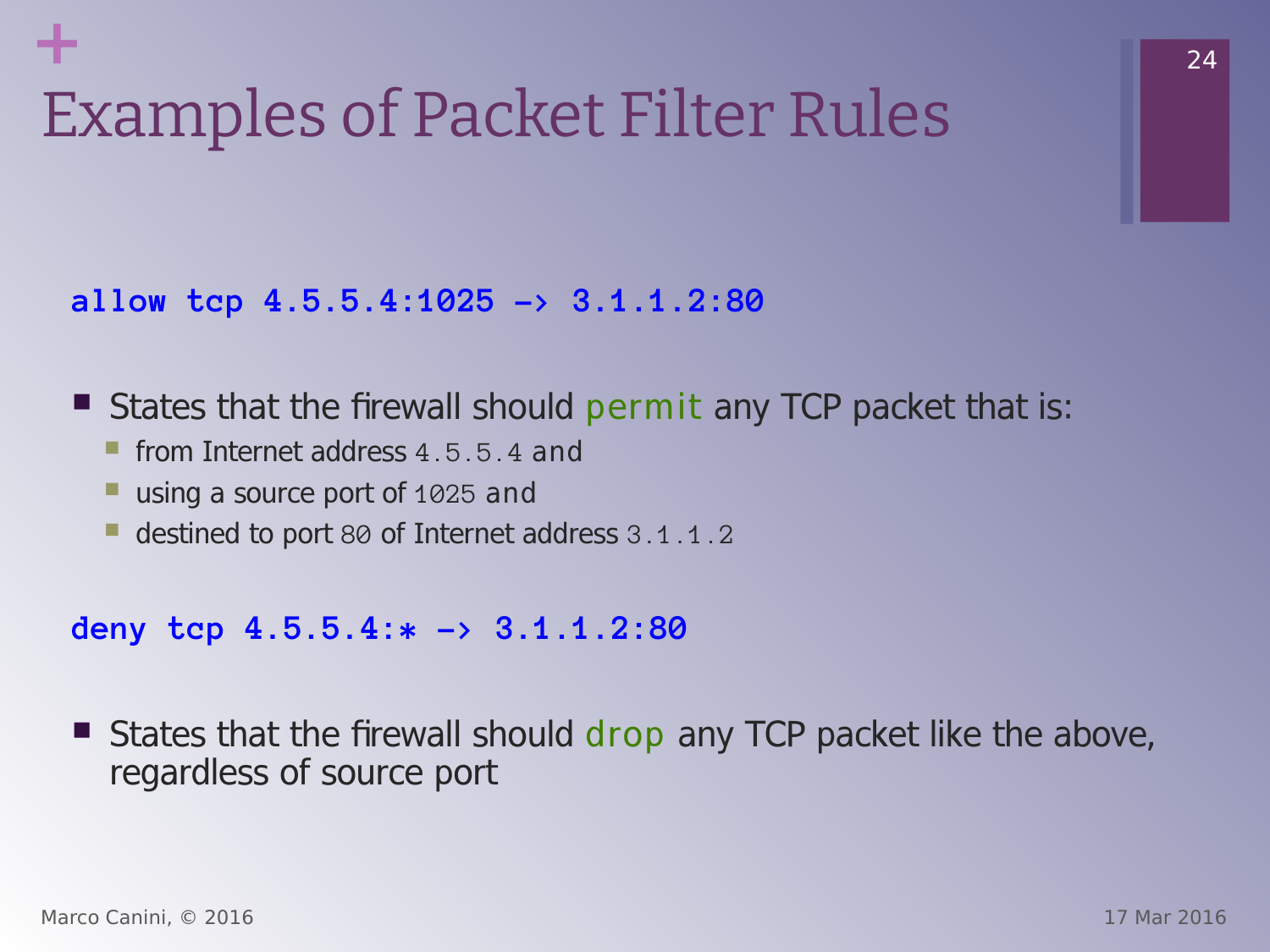

24
# Examples of Packet Filter Rules

allow tcp 4.5.5.4:1025 -> 3.1.1.2:80

States that the firewall should permit any TCP packet that is:
from Internet address 4.5.5.4 and
using a source port of 1025 and
destined to port 80 of Internet address 3.1.1.2

deny tcp 4.5.5.4:* -> 3.1.1.2:80

States that the firewall should drop any TCP packet like the above, regardless of source port
Marco Canini, © 2016
17 Mar 2016